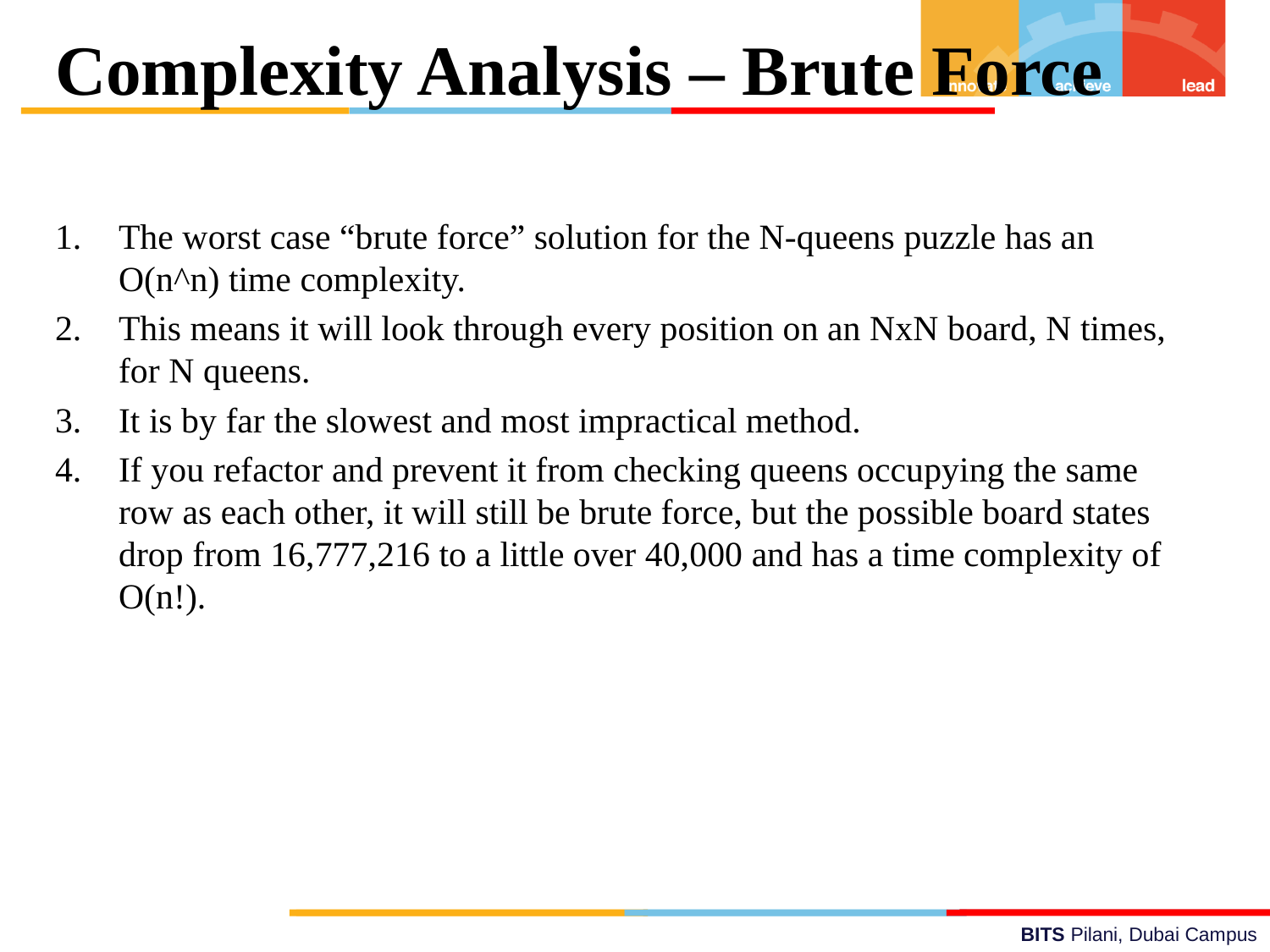

Complexity Analysis – Brute Force
The worst case “brute force” solution for the N-queens puzzle has an O(n^n) time complexity.
This means it will look through every position on an NxN board, N times, for N queens.
It is by far the slowest and most impractical method.
If you refactor and prevent it from checking queens occupying the same row as each other, it will still be brute force, but the possible board states drop from 16,777,216 to a little over 40,000 and has a time complexity of O(n!).